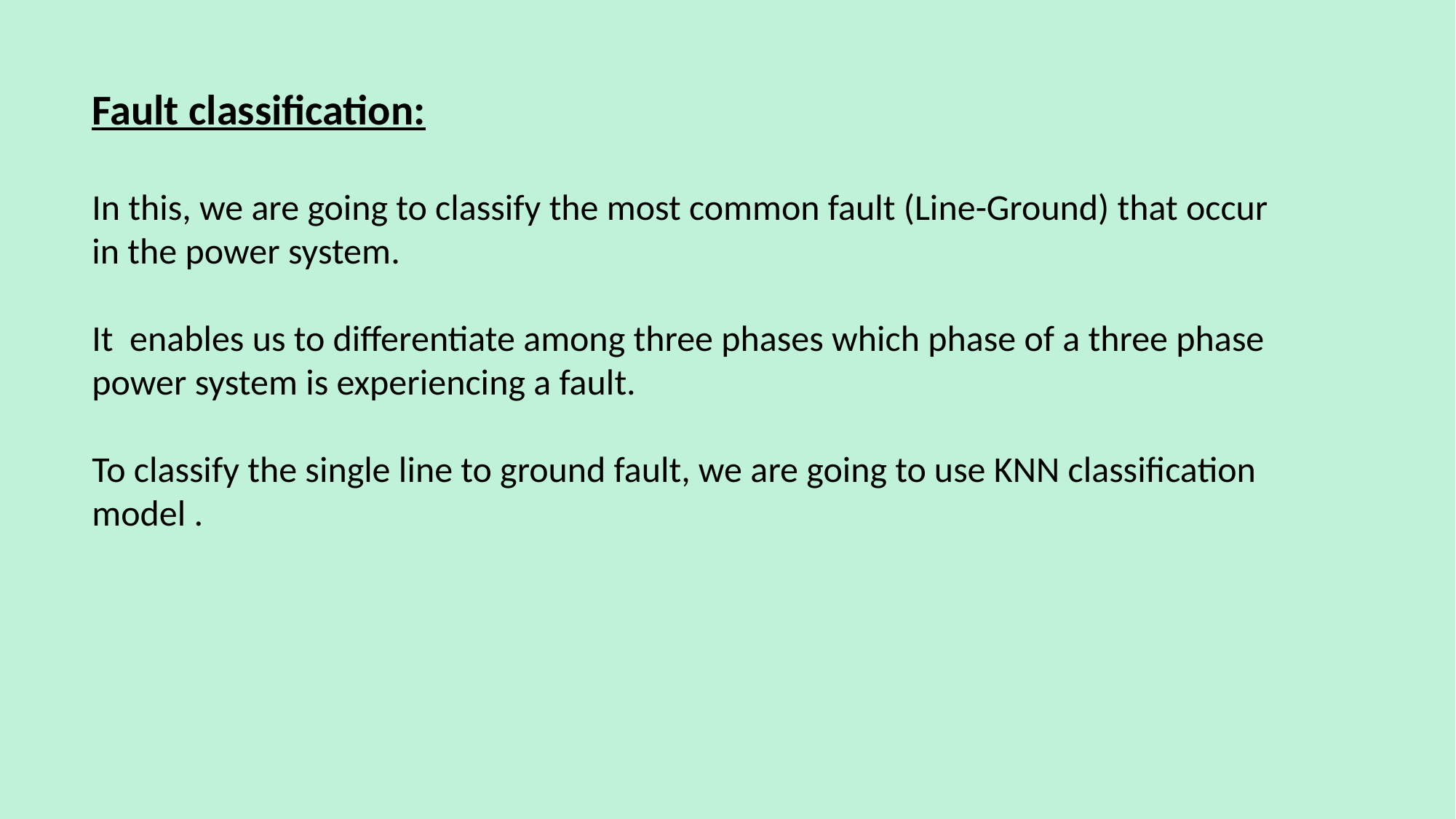

Fault classification:

In this, we are going to classify the most common fault (Line-Ground) that occur in the power system.

It  enables us to differentiate among three phases which phase of a three phase power system is experiencing a fault.

To classify the single line to ground fault, we are going to use KNN classification model .